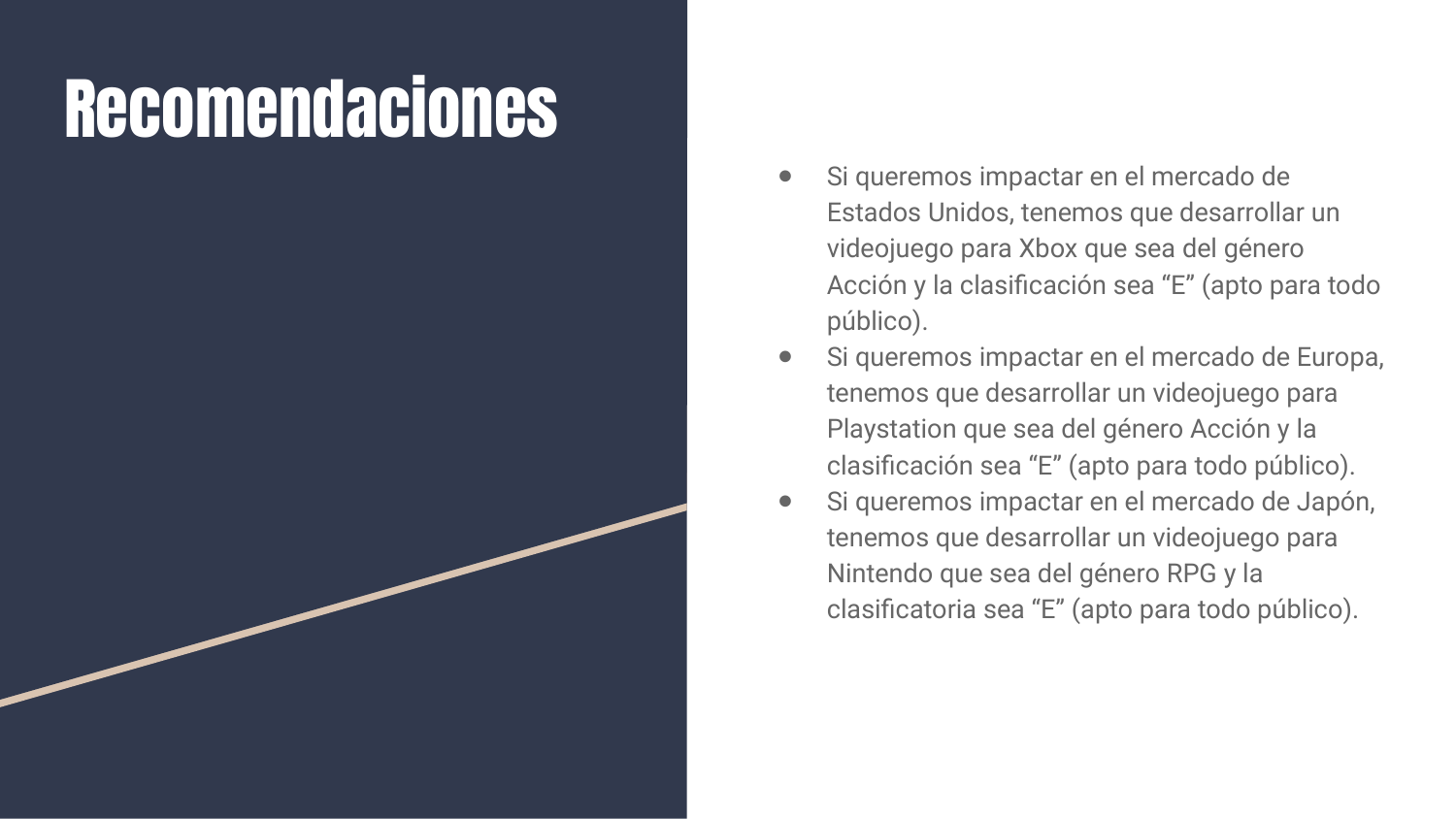

# Recomendaciones
Si queremos impactar en el mercado de Estados Unidos, tenemos que desarrollar un videojuego para Xbox que sea del género Acción y la clasificación sea “E” (apto para todo público).
Si queremos impactar en el mercado de Europa, tenemos que desarrollar un videojuego para Playstation que sea del género Acción y la clasificación sea “E” (apto para todo público).
Si queremos impactar en el mercado de Japón, tenemos que desarrollar un videojuego para Nintendo que sea del género RPG y la clasificatoria sea “E” (apto para todo público).